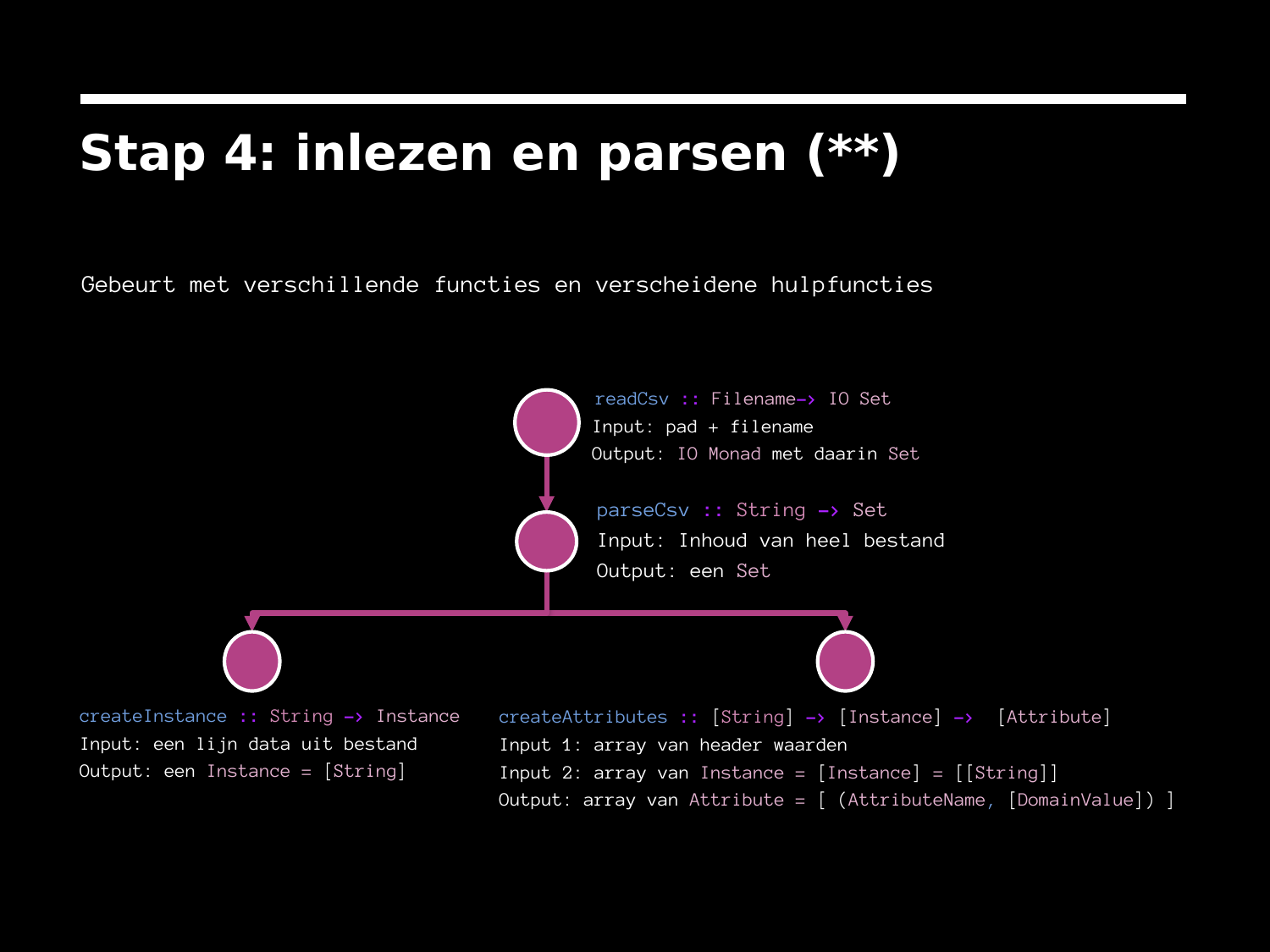

# Stap 4: inlezen en parsen (**)
Gebeurt met verschillende functies en verscheidene hulpfuncties

 readCsv :: Filename-> IO Set
Input: pad + filename
Output: IO Monad met daarin Set
parseCsv :: String -> Set
Input: Inhoud van heel bestand
Output: een Set
createInstance :: String -> Instance
Input: een lijn data uit bestand
Output: een Instance = [String]
createAttributes :: [String] -> [Instance] ->  [Attribute]
Input 1: array van header waarden
Input 2: array van Instance = [Instance] = [[String]]
Output: array van Attribute = [ (AttributeName, [DomainValue]) ]
18